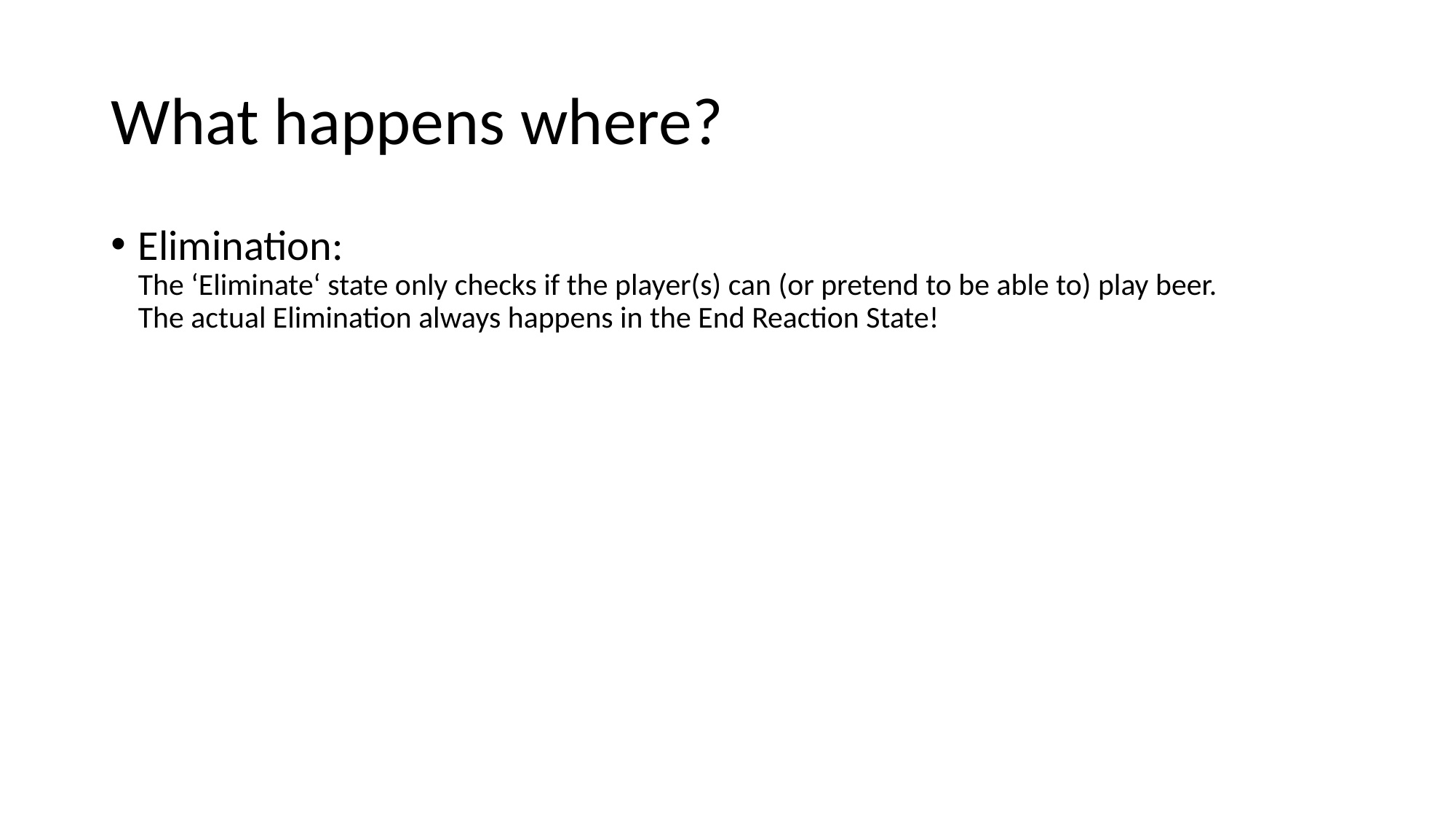

# What happens where?
Elimination:
The ‘Eliminate‘ state only checks if the player(s) can (or pretend to be able to) play beer.
The actual Elimination always happens in the End Reaction State!